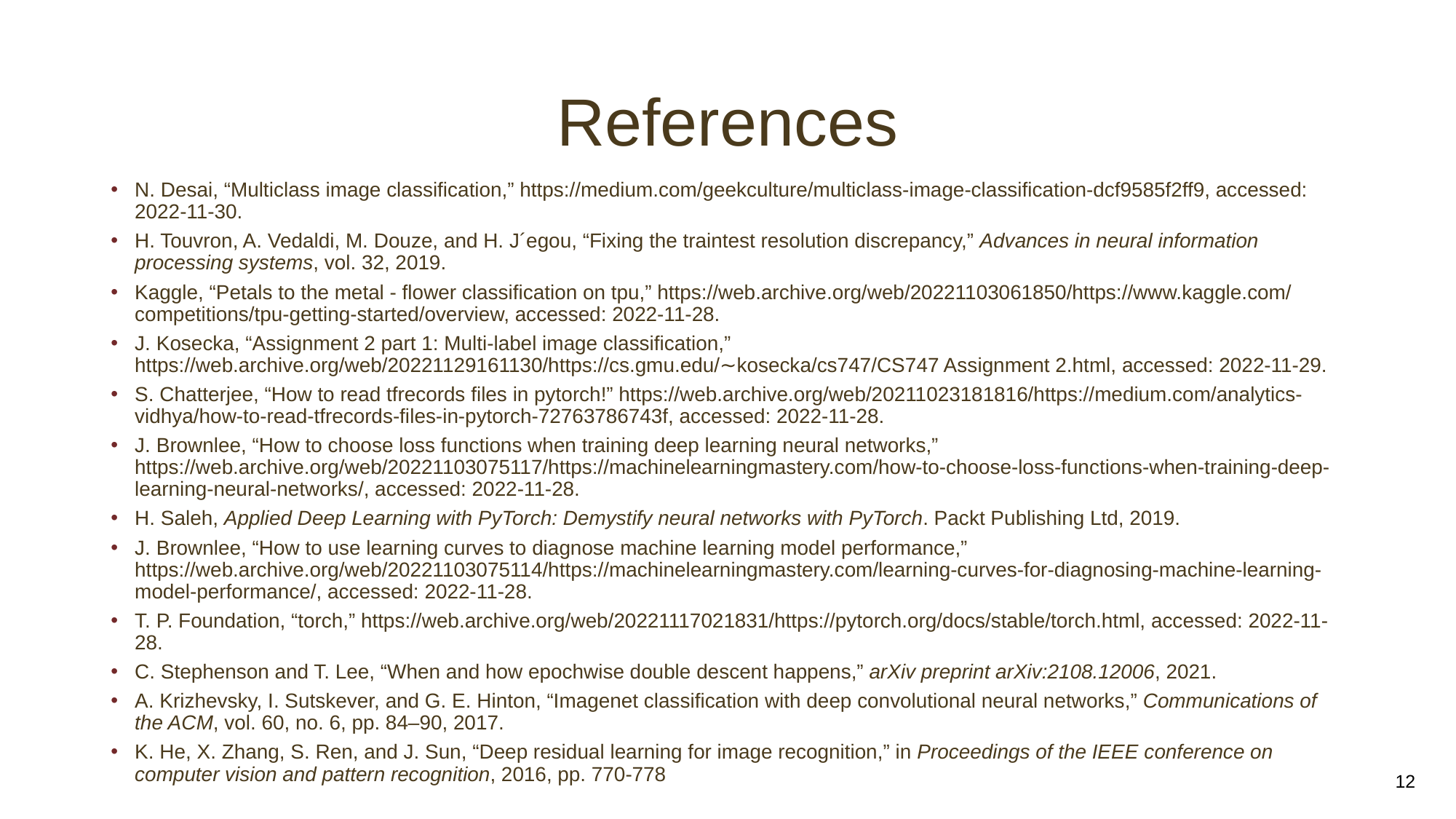

# References
N. Desai, “Multiclass image classification,” https://medium.com/geekculture/multiclass-image-classification-dcf9585f2ff9, accessed: 2022-11-30.
H. Touvron, A. Vedaldi, M. Douze, and H. J´egou, “Fixing the traintest resolution discrepancy,” Advances in neural information processing systems, vol. 32, 2019.
Kaggle, “Petals to the metal - flower classification on tpu,” https://web.archive.org/web/20221103061850/https://www.kaggle.com/competitions/tpu-getting-started/overview, accessed: 2022-11-28.
J. Kosecka, “Assignment 2 part 1: Multi-label image classification,” https://web.archive.org/web/20221129161130/https://cs.gmu.edu/∼kosecka/cs747/CS747 Assignment 2.html, accessed: 2022-11-29.
S. Chatterjee, “How to read tfrecords files in pytorch!” https://web.archive.org/web/20211023181816/https://medium.com/analytics-vidhya/how-to-read-tfrecords-files-in-pytorch-72763786743f, accessed: 2022-11-28.
J. Brownlee, “How to choose loss functions when training deep learning neural networks,” https://web.archive.org/web/20221103075117/https://machinelearningmastery.com/how-to-choose-loss-functions-when-training-deep-learning-neural-networks/, accessed: 2022-11-28.
H. Saleh, Applied Deep Learning with PyTorch: Demystify neural networks with PyTorch. Packt Publishing Ltd, 2019.
J. Brownlee, “How to use learning curves to diagnose machine learning model performance,” https://web.archive.org/web/20221103075114/https://machinelearningmastery.com/learning-curves-for-diagnosing-machine-learning-model-performance/, accessed: 2022-11-28.
T. P. Foundation, “torch,” https://web.archive.org/web/20221117021831/https://pytorch.org/docs/stable/torch.html, accessed: 2022-11-28.
C. Stephenson and T. Lee, “When and how epochwise double descent happens,” arXiv preprint arXiv:2108.12006, 2021.
A. Krizhevsky, I. Sutskever, and G. E. Hinton, “Imagenet classification with deep convolutional neural networks,” Communications of the ACM, vol. 60, no. 6, pp. 84–90, 2017.
K. He, X. Zhang, S. Ren, and J. Sun, “Deep residual learning for image recognition,” in Proceedings of the IEEE conference on computer vision and pattern recognition, 2016, pp. 770-778
12